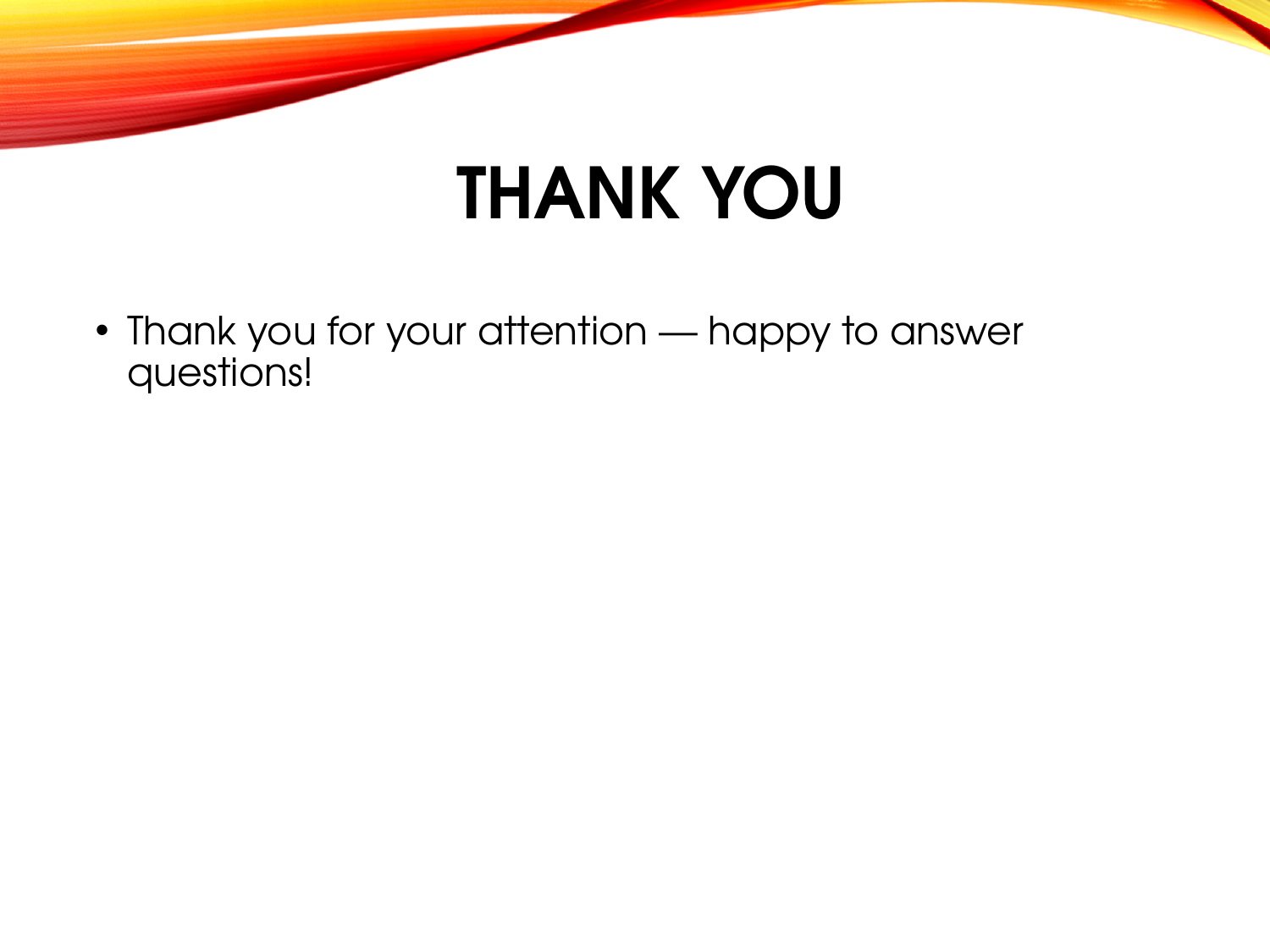

# Thank You
Thank you for your attention — happy to answer questions!